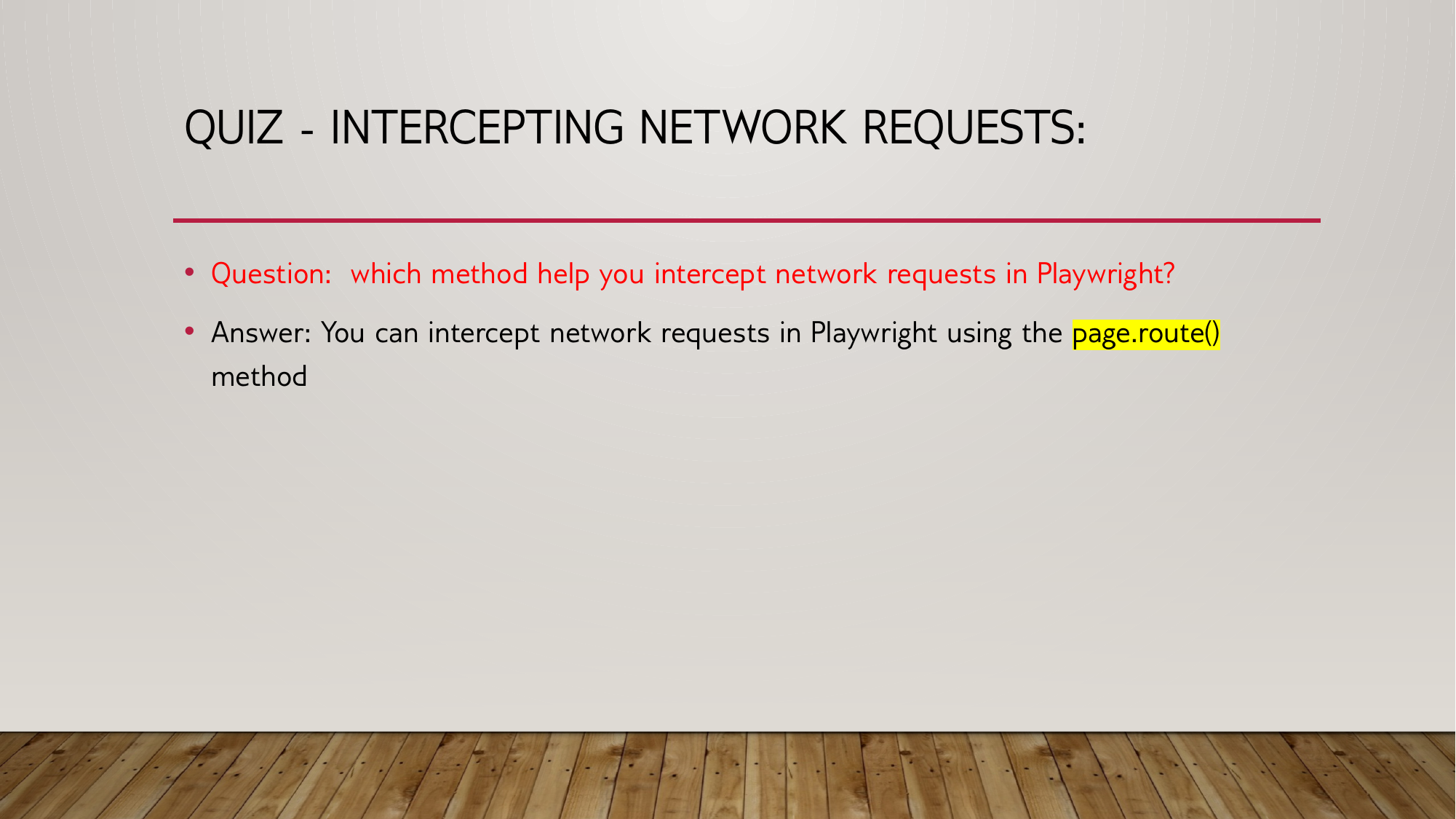

# Quiz - Intercepting Network Requests:
Question:  which method help you intercept network requests in Playwright?
Answer: You can intercept network requests in Playwright using the page.route() method